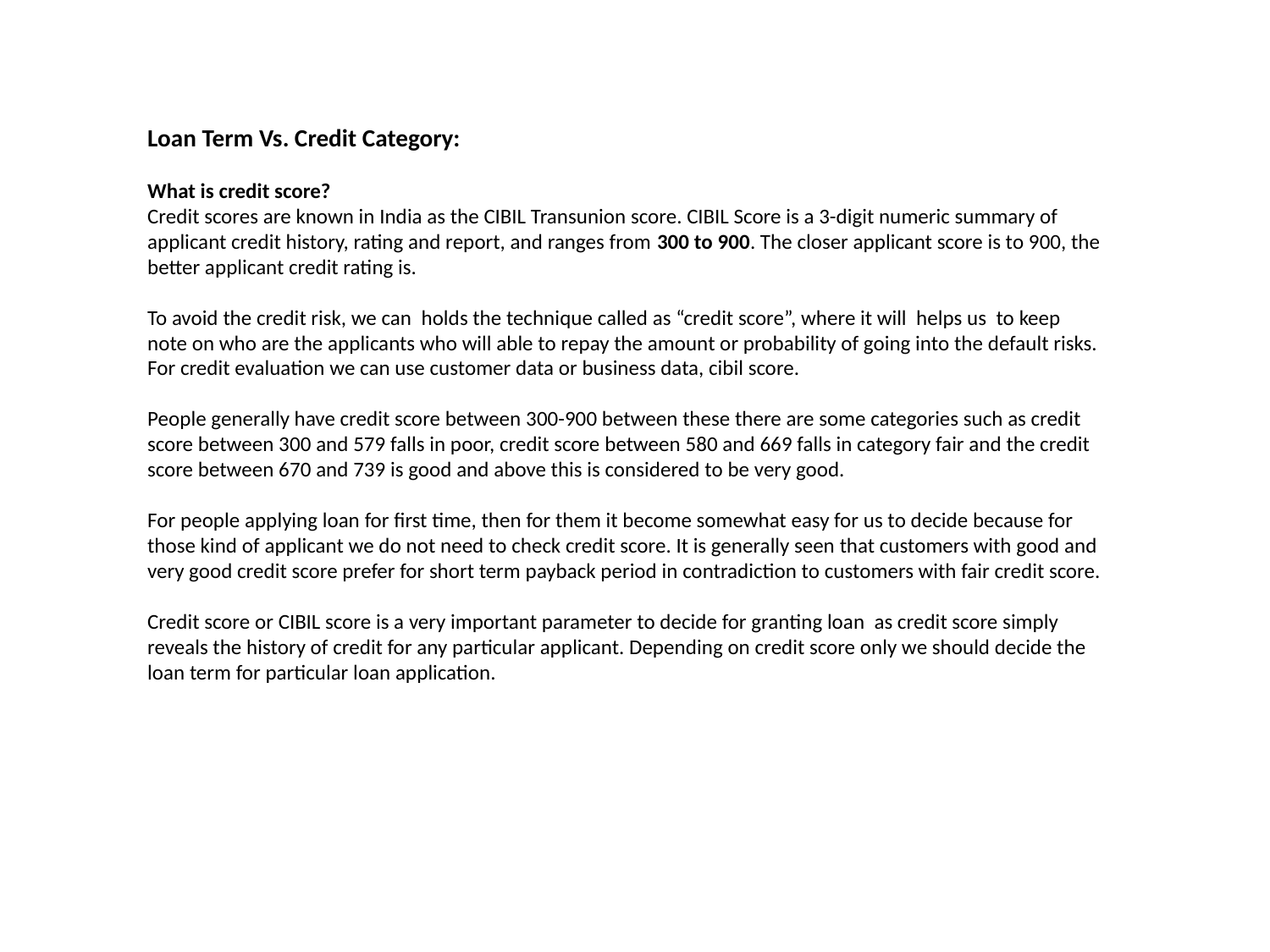

Loan Term Vs. Credit Category:

What is credit score?
Credit scores are known in India as the CIBIL Transunion score. CIBIL Score is a 3-digit numeric summary of applicant credit history, rating and report, and ranges from 300 to 900. The closer applicant score is to 900, the better applicant credit rating is.

To avoid the credit risk, we can  holds the technique called as “credit score”, where it will  helps us  to keep note on who are the applicants who will able to repay the amount or probability of going into the default risks. For credit evaluation we can use customer data or business data, cibil score.

People generally have credit score between 300-900 between these there are some categories such as credit score between 300 and 579 falls in poor, credit score between 580 and 669 falls in category fair and the credit score between 670 and 739 is good and above this is considered to be very good.

For people applying loan for first time, then for them it become somewhat easy for us to decide because for those kind of applicant we do not need to check credit score. It is generally seen that customers with good and very good credit score prefer for short term payback period in contradiction to customers with fair credit score.

Credit score or CIBIL score is a very important parameter to decide for granting loan  as credit score simply reveals the history of credit for any particular applicant. Depending on credit score only we should decide the loan term for particular loan application.